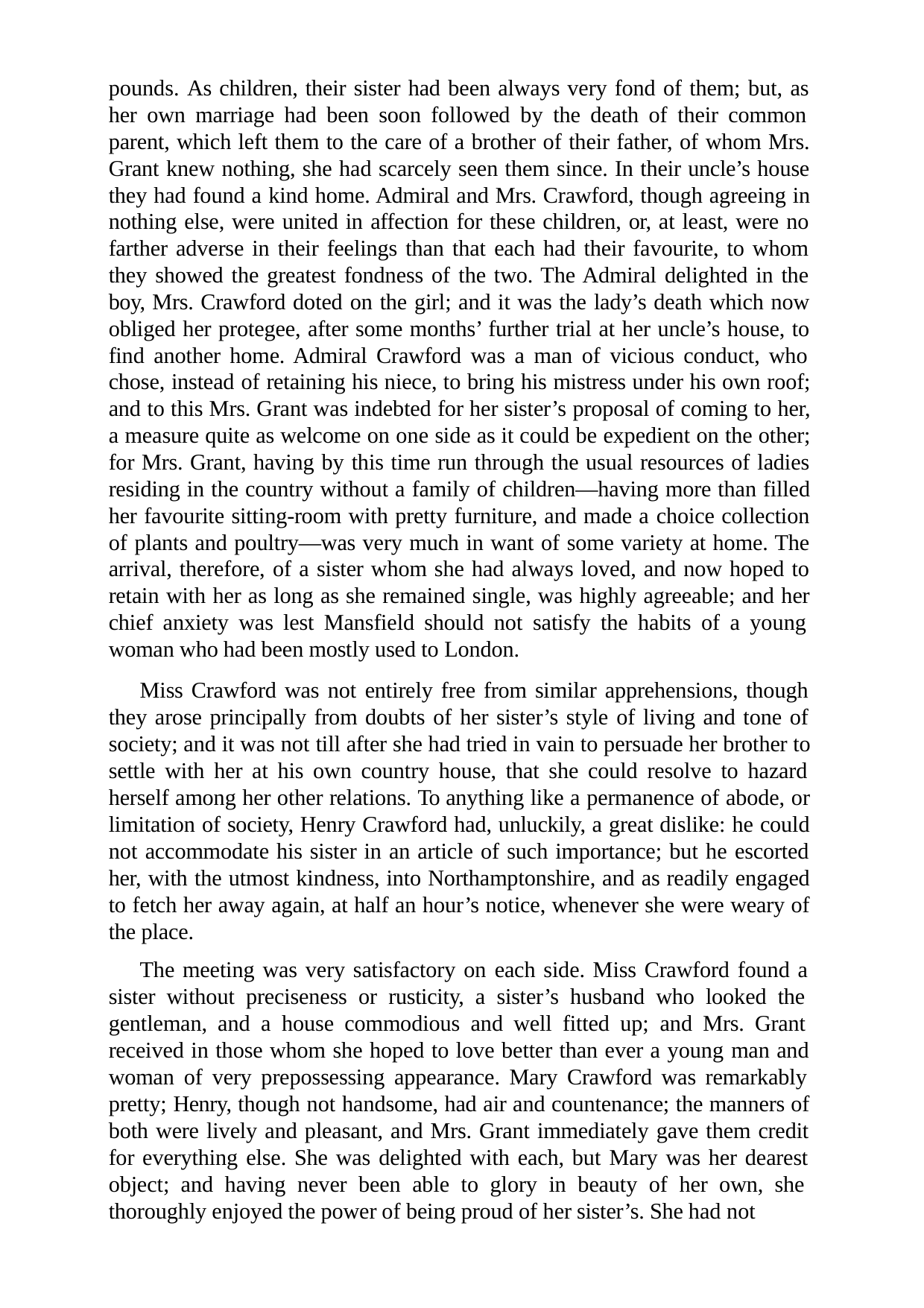

pounds. As children, their sister had been always very fond of them; but, as  her own marriage had been soon followed by the death of their common  parent, which left them to the care of a brother of their father, of whom Mrs.  Grant knew nothing, she had scarcely seen them since. In their uncle’s house  they had found a kind home. Admiral and Mrs. Crawford, though agreeing in  nothing else, were united in affection for these children, or, at least, were no  farther adverse in their feelings than that each had their favourite, to whom  they showed the greatest fondness of the two. The Admiral delighted in the  boy, Mrs. Crawford doted on the girl; and it was the lady’s death which now  obliged her protegee, after some months’ further trial at her uncle’s house, to  find another home. Admiral Crawford was a man of vicious conduct, who  chose, instead of retaining his niece, to bring his mistress under his own roof;  and to this Mrs. Grant was indebted for her sister’s proposal of coming to her,  a measure quite as welcome on one side as it could be expedient on the other;  for Mrs. Grant, having by this time run through the usual resources of ladies  residing in the country without a family of children—having more than filled  her favourite sitting-room with pretty furniture, and made a choice collection  of plants and poultry—was very much in want of some variety at home. The  arrival, therefore, of a sister whom she had always loved, and now hoped to  retain with her as long as she remained single, was highly agreeable; and her  chief anxiety was lest Mansfield should not satisfy the habits of a young  woman who had been mostly used to London.
Miss Crawford was not entirely free from similar apprehensions, though  they arose principally from doubts of her sister’s style of living and tone of  society; and it was not till after she had tried in vain to persuade her brother to  settle with her at his own country house, that she could resolve to hazard  herself among her other relations. To anything like a permanence of abode, or  limitation of society, Henry Crawford had, unluckily, a great dislike: he could  not accommodate his sister in an article of such importance; but he escorted  her, with the utmost kindness, into Northamptonshire, and as readily engaged  to fetch her away again, at half an hour’s notice, whenever she were weary of  the place.
The meeting was very satisfactory on each side. Miss Crawford found a  sister without preciseness or rusticity, a sister’s husband who looked the  gentleman, and a house commodious and well fitted up; and Mrs. Grant  received in those whom she hoped to love better than ever a young man and  woman of very prepossessing appearance. Mary Crawford was remarkably  pretty; Henry, though not handsome, had air and countenance; the manners of  both were lively and pleasant, and Mrs. Grant immediately gave them credit  for everything else. She was delighted with each, but Mary was her dearest  object; and having never been able to glory in beauty of her own, she  thoroughly enjoyed the power of being proud of her sister’s. She had not